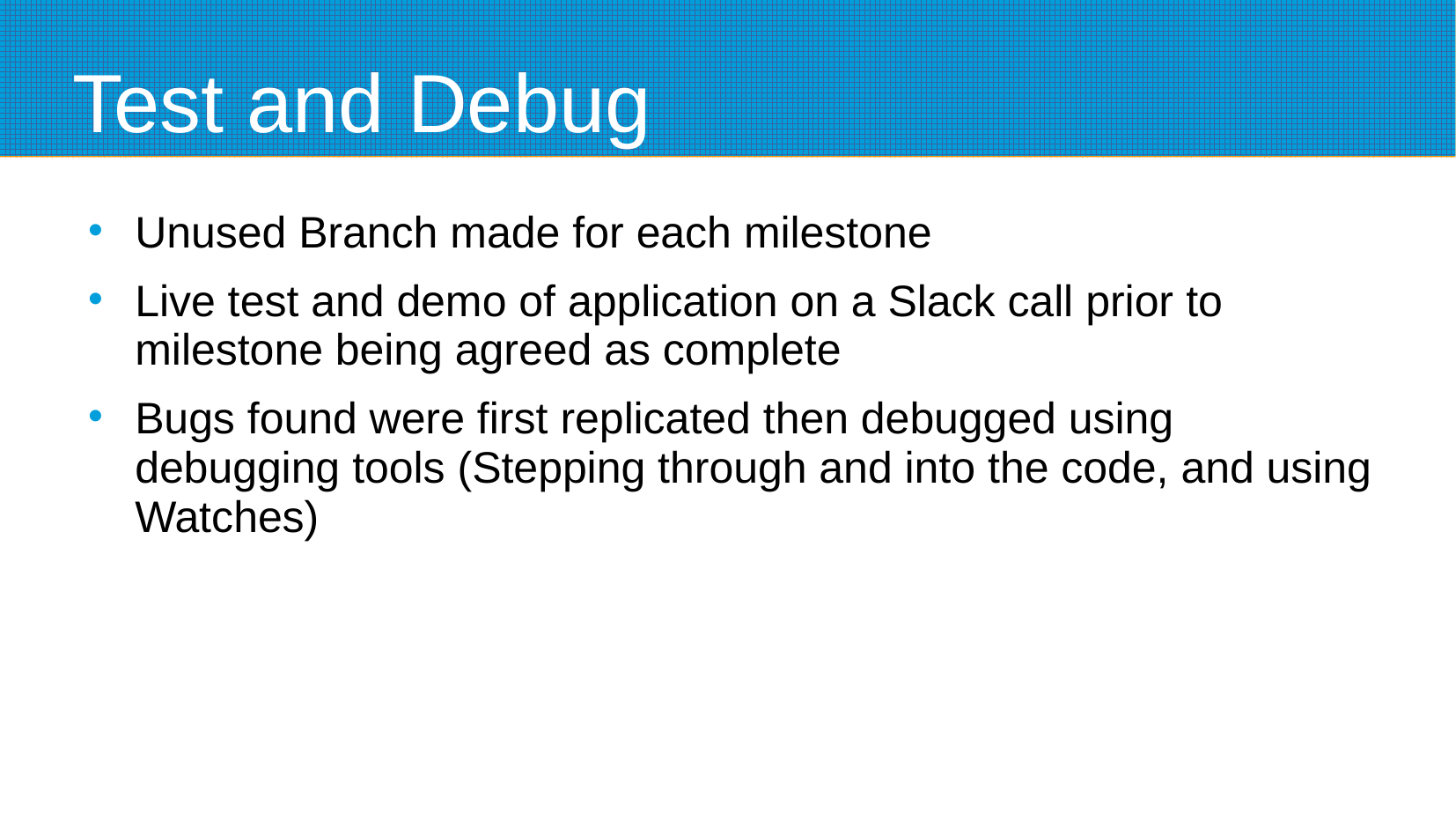

# Test and Debug
Unused Branch made for each milestone
Live test and demo of application on a Slack call prior to milestone being agreed as complete
Bugs found were first replicated then debugged using debugging tools (Stepping through and into the code, and using Watches)